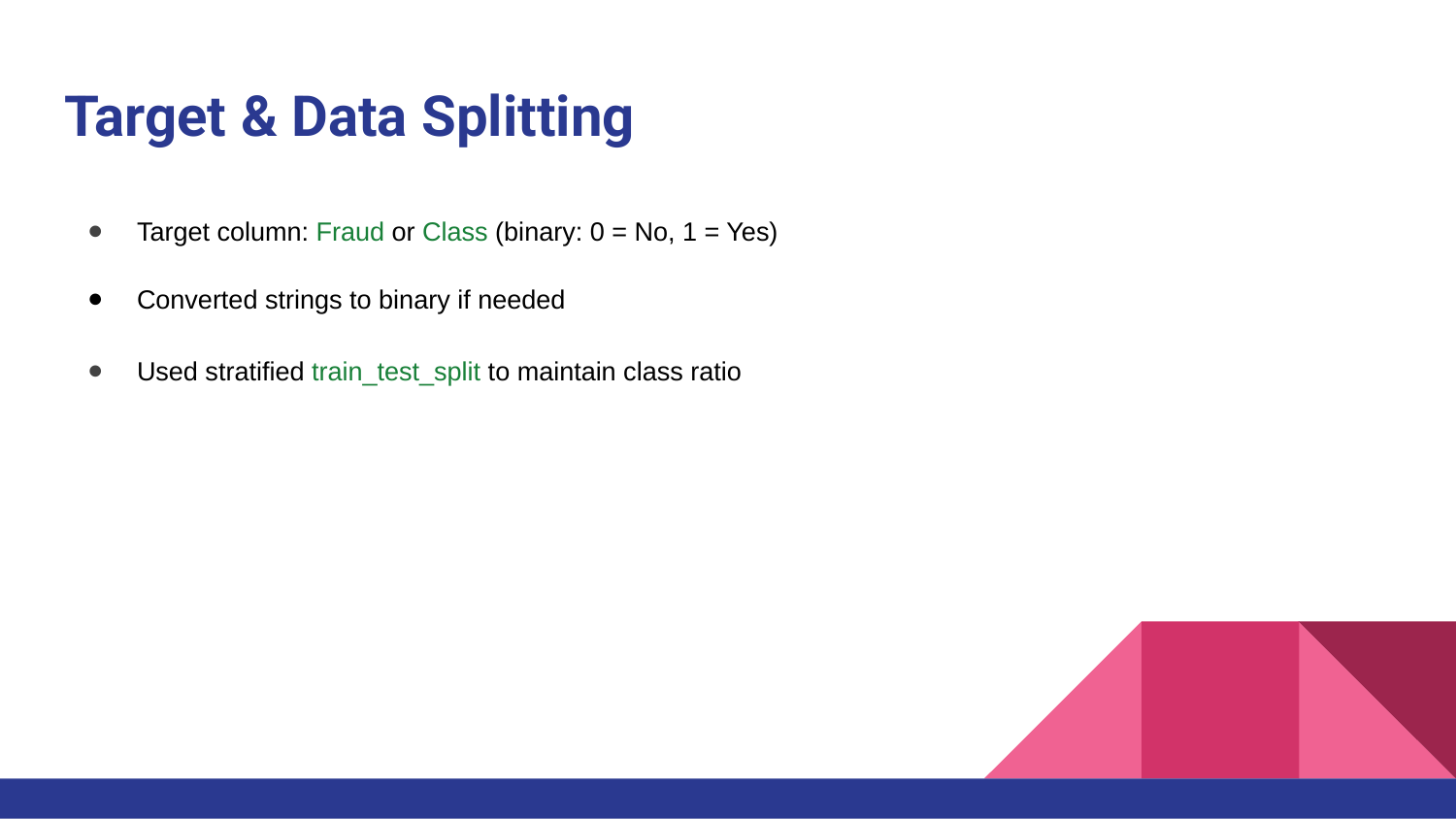

# Target & Data Splitting
Target column: Fraud or Class (binary: 0 = No, 1 = Yes)
Converted strings to binary if needed
Used stratified train_test_split to maintain class ratio